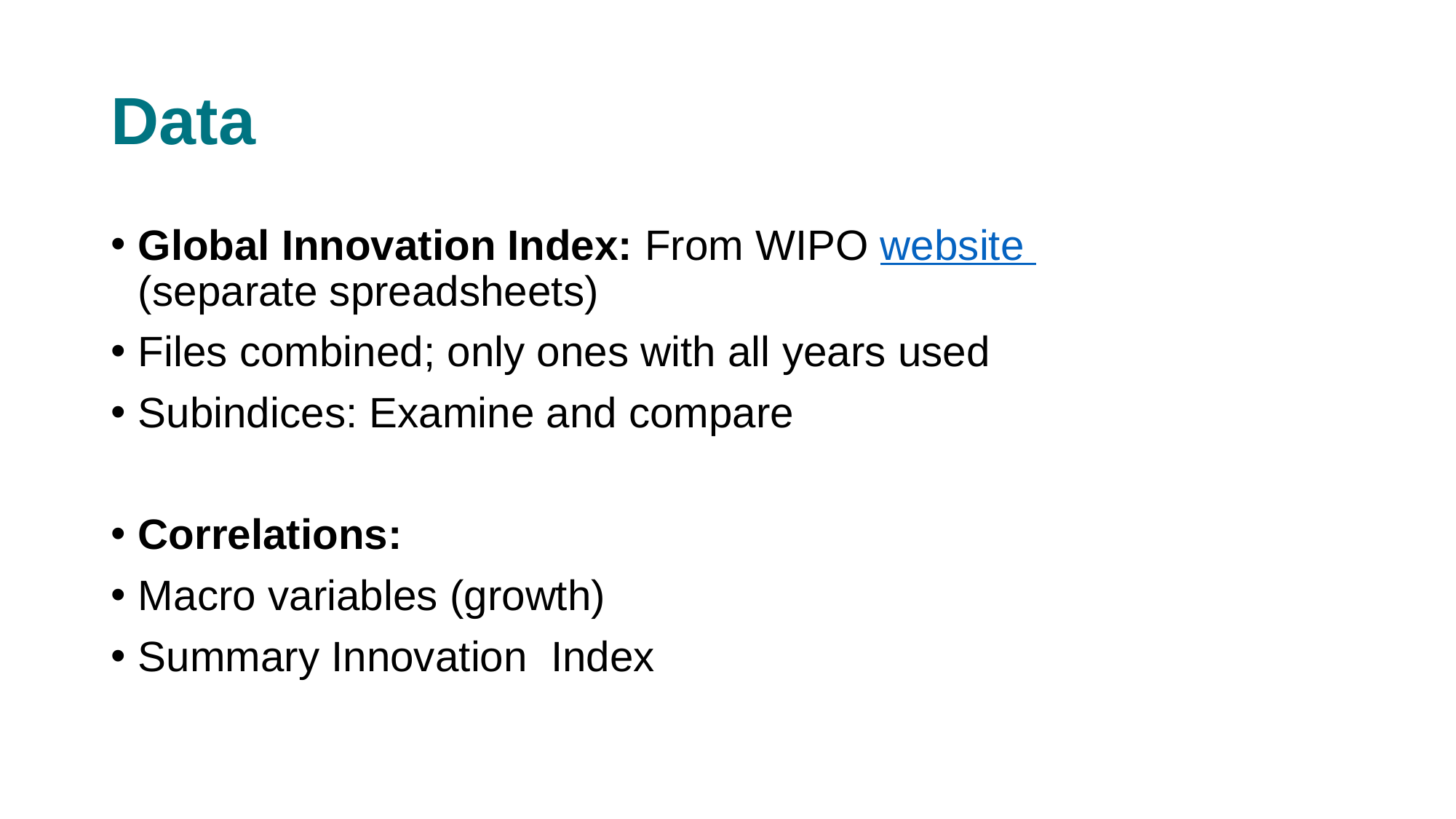

# Data
Global Innovation Index: From WIPO website
(separate spreadsheets)
Files combined; only ones with all years used
Subindices: Examine and compare

Correlations:
Macro variables (growth)
Summary Innovation  Index